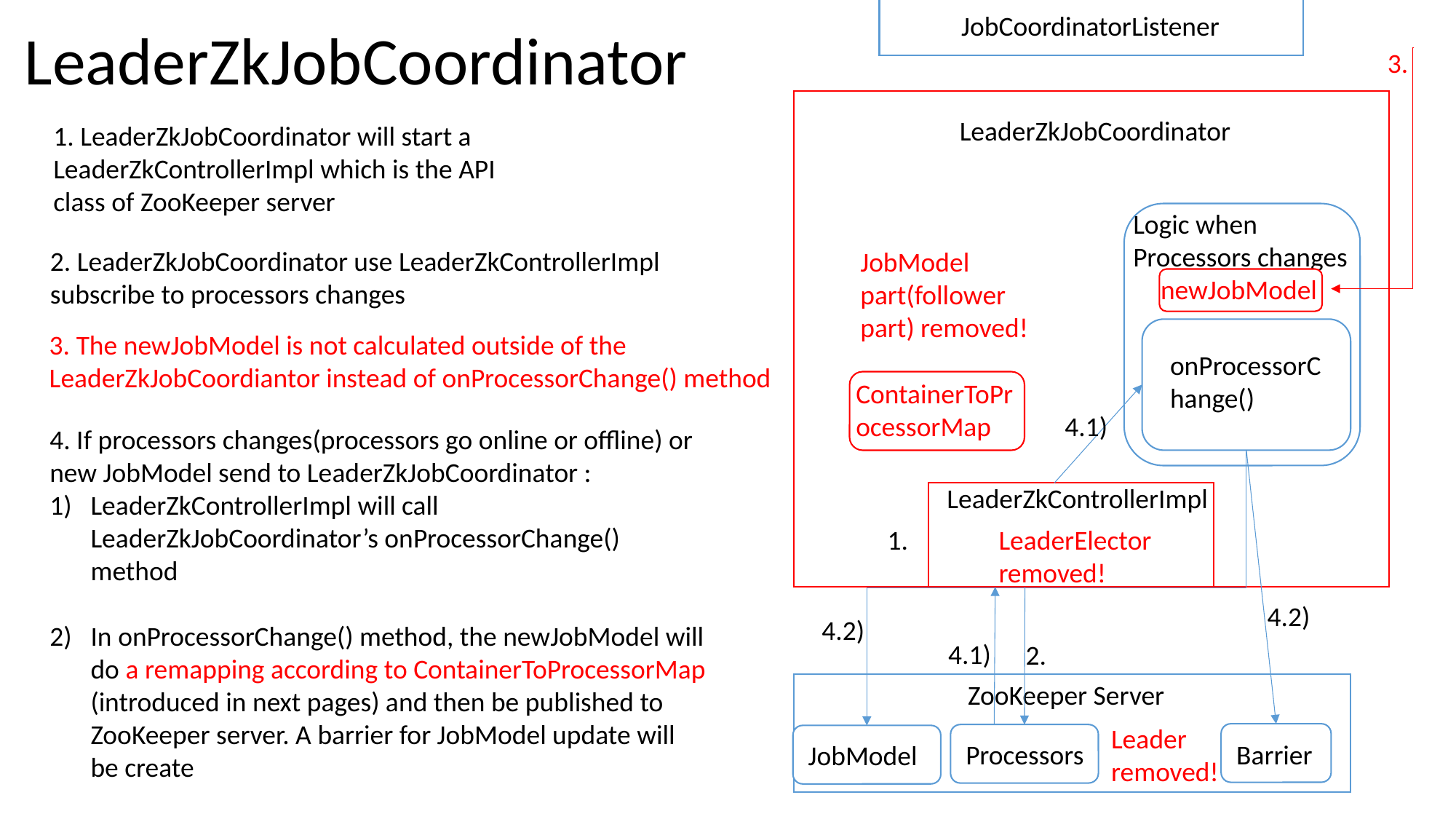

# LeaderZkJobCoordinator

JobCoordinatorListener
3.

LeaderZkJobCoordinator
1. LeaderZkJobCoordinator will start a LeaderZkControllerImpl which is the API class of ZooKeeper server
Logic when Processors changes

2. LeaderZkJobCoordinator use LeaderZkControllerImpl subscribe to processors changes
JobModel part(follower part) removed!
newJobModel

3. The newJobModel is not calculated outside of the LeaderZkJobCoordiantor instead of onProcessorChange() method
onProcessorChange()
ContainerToProcessorMap

4.1)
4. If processors changes(processors go online or offline) or new JobModel send to LeaderZkJobCoordinator :
LeaderZkControllerImpl will call LeaderZkJobCoordinator’s onProcessorChange() method

In onProcessorChange() method, the newJobModel will do a remapping according to ContainerToProcessorMap (introduced in next pages) and then be published to ZooKeeper server. A barrier for JobModel update will be create
LeaderZkControllerImpl

1.
LeaderElector removed!
4.2)
4.2)
4.1)
2.
ZooKeeper Server

Leader removed!

Processors
Barrier
JobModel